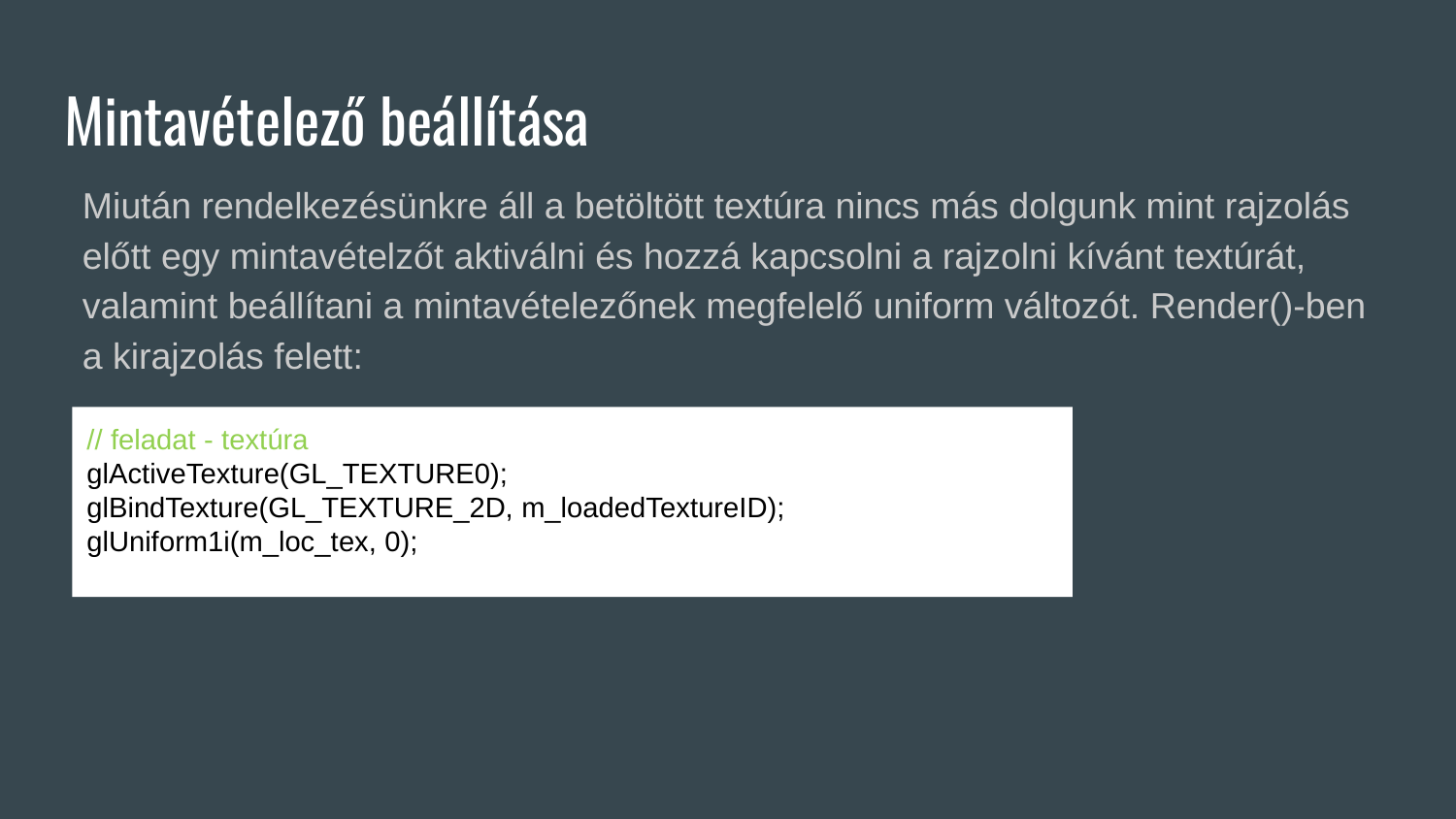

# Mintavételező beállítása
Miután rendelkezésünkre áll a betöltött textúra nincs más dolgunk mint rajzolás előtt egy mintavételzőt aktiválni és hozzá kapcsolni a rajzolni kívánt textúrát, valamint beállítani a mintavételezőnek megfelelő uniform változót. Render()-ben a kirajzolás felett:
// feladat - textúra
glActiveTexture(GL_TEXTURE0);
glBindTexture(GL_TEXTURE_2D, m_loadedTextureID);
glUniform1i(m_loc_tex, 0);